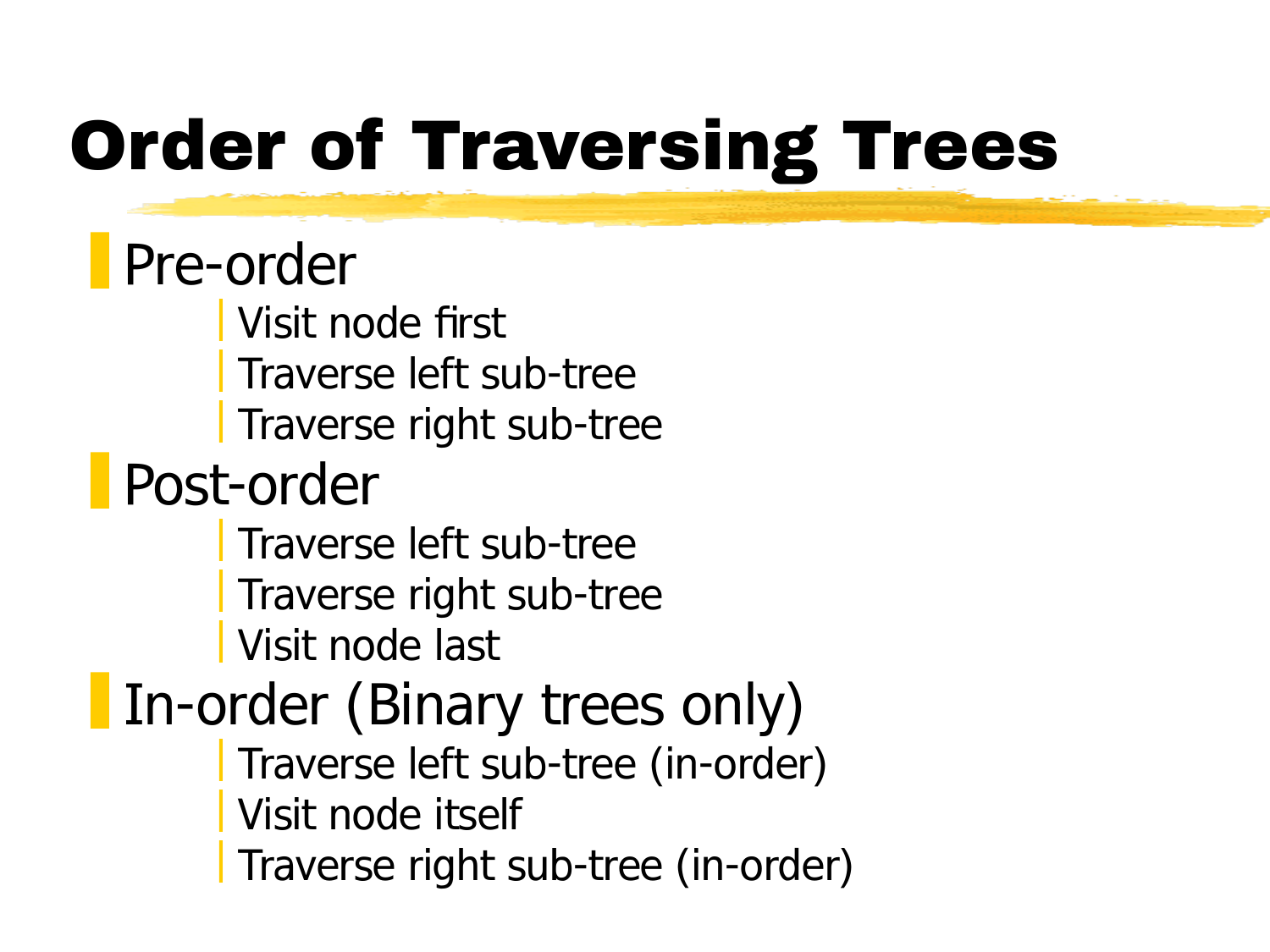

# Order of Traversing Trees
Pre-order
Visit node first
Traverse left sub-tree
Traverse right sub-tree
Post-order
Traverse left sub-tree
Traverse right sub-tree
Visit node last
In-order (Binary trees only)
Traverse left sub-tree (in-order)
Visit node itself
Traverse right sub-tree (in-order)